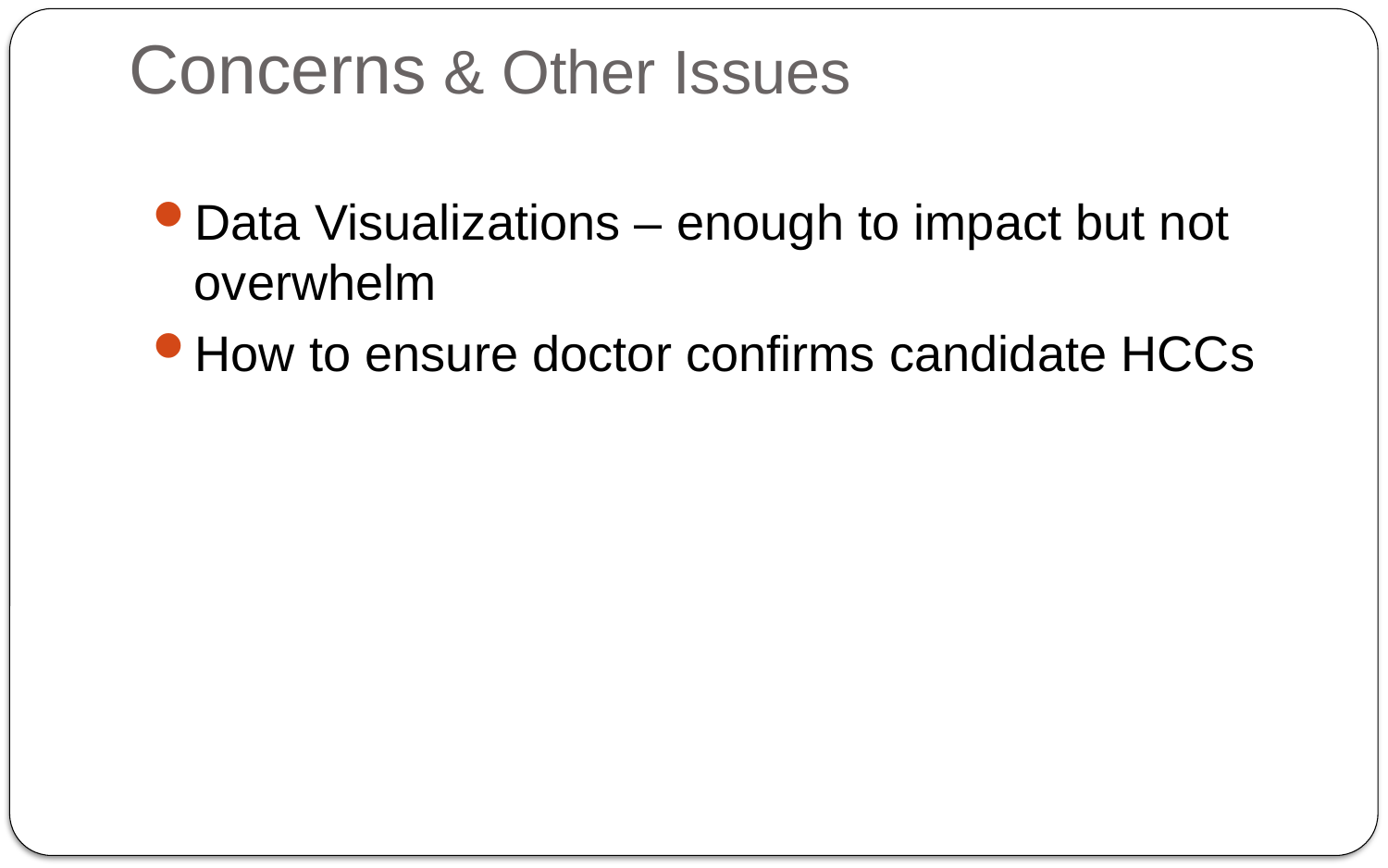

Concerns & Other Issues
Data Visualizations – enough to impact but not overwhelm
How to ensure doctor confirms candidate HCCs